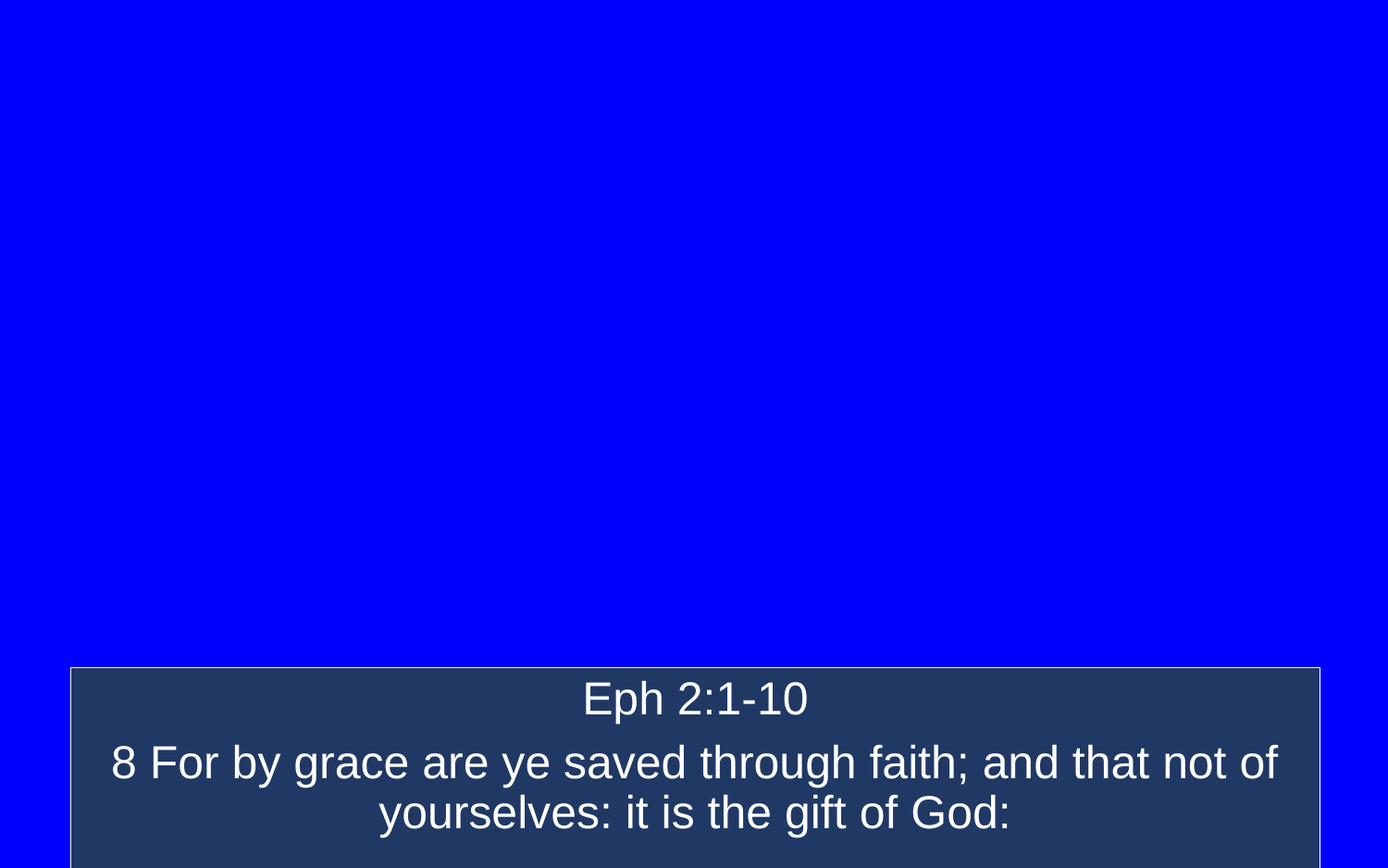

Eph 2:1-10
8 For by grace are ye saved through faith; and that not of yourselves: it is the gift of God: